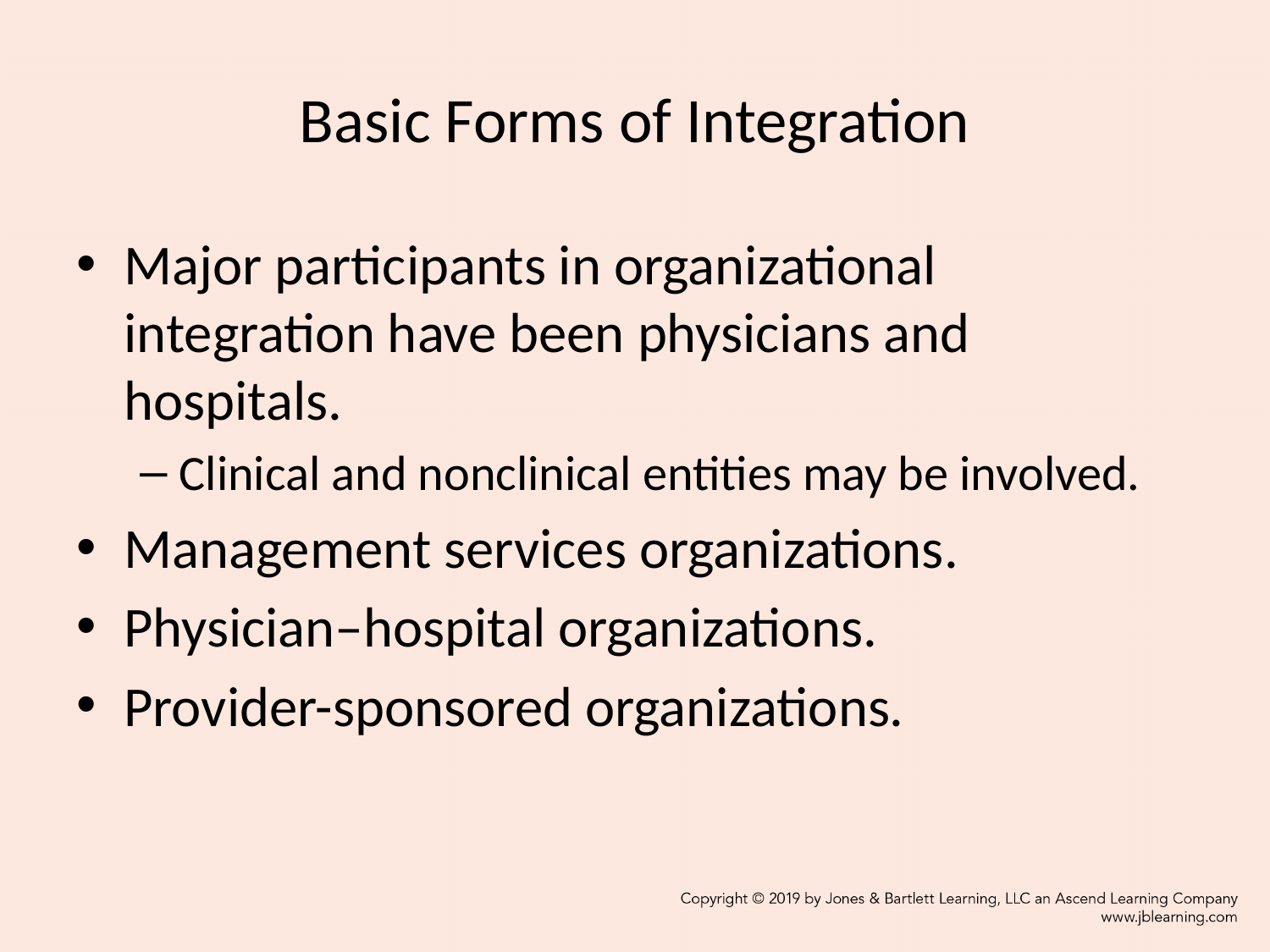

# Basic Forms of Integration
Major participants in organizational integration have been physicians and hospitals.
Clinical and nonclinical entities may be involved.
Management services organizations.
Physician‒hospital organizations.
Provider-sponsored organizations.